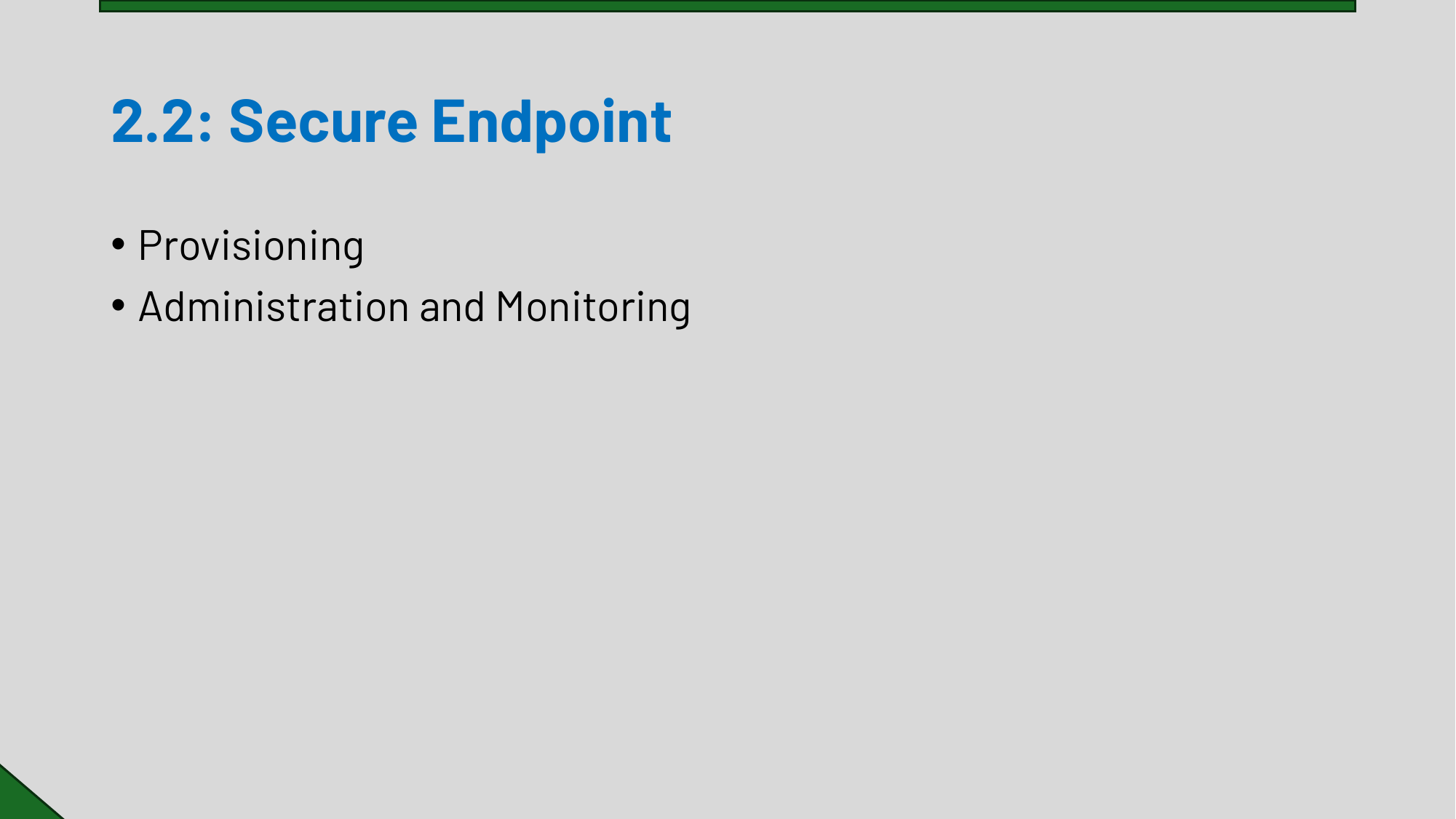

# 2.2: Secure Endpoint
Provisioning
Administration and Monitoring